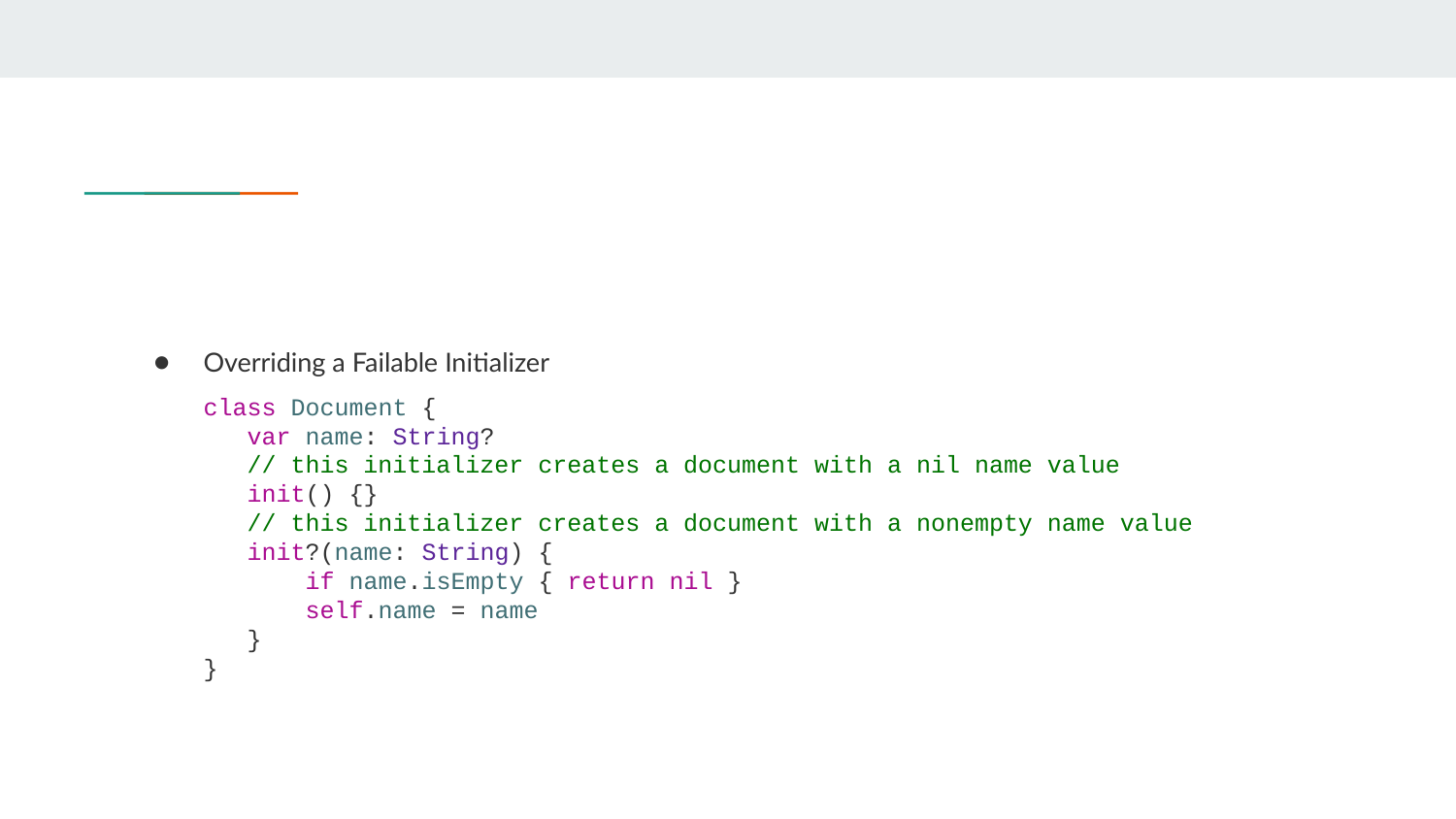

#
Overriding a Failable Initializer
class Document {
   var name: String?
   // this initializer creates a document with a nil name value
   init() {}
   // this initializer creates a document with a nonempty name value
   init?(name: String) {
       if name.isEmpty { return nil }
       self.name = name
   }
}